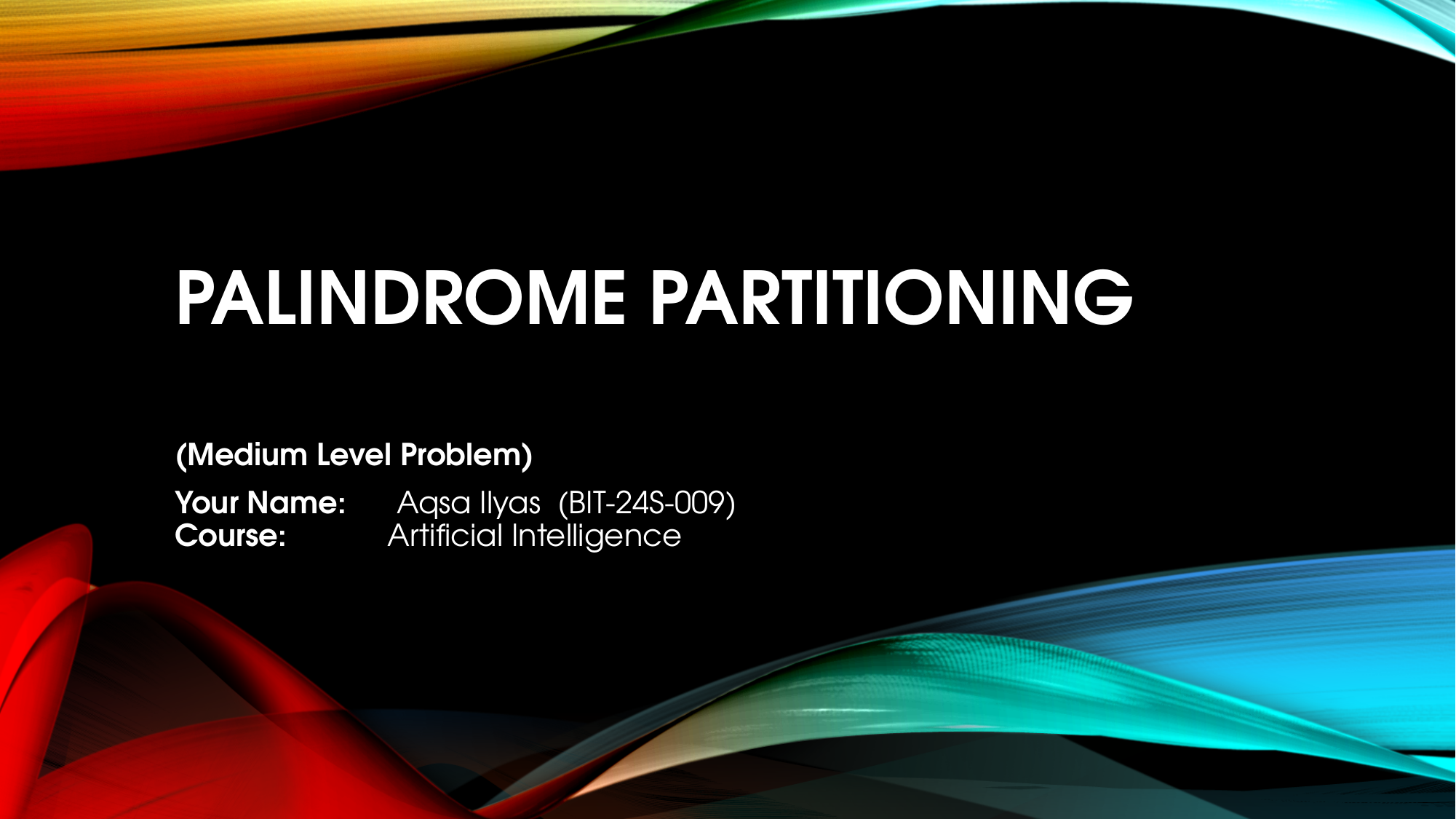

# Palindrome Partitioning
(Medium Level Problem)
Your Name:      Aqsa Ilyas  (BIT-24S-009)
Course:            Artificial Intelligence